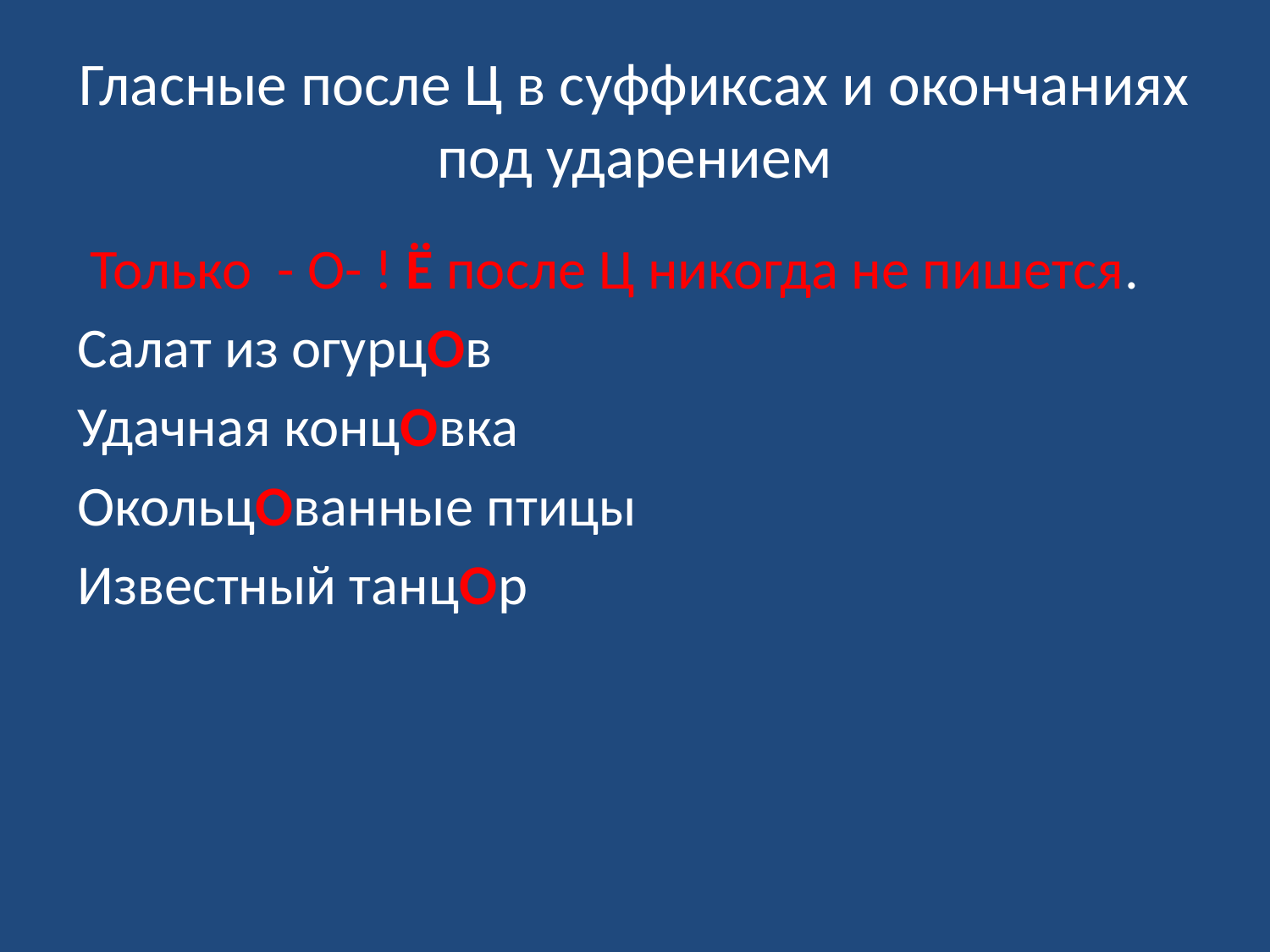

# Гласные после Ц в суффиксах и окончаниях под ударением
 Только  - О- ! Ё после Ц никогда не пишется.
Салат из огурцОв
Удачная концОвка
ОкольцОванные птицы
Известный танцОр